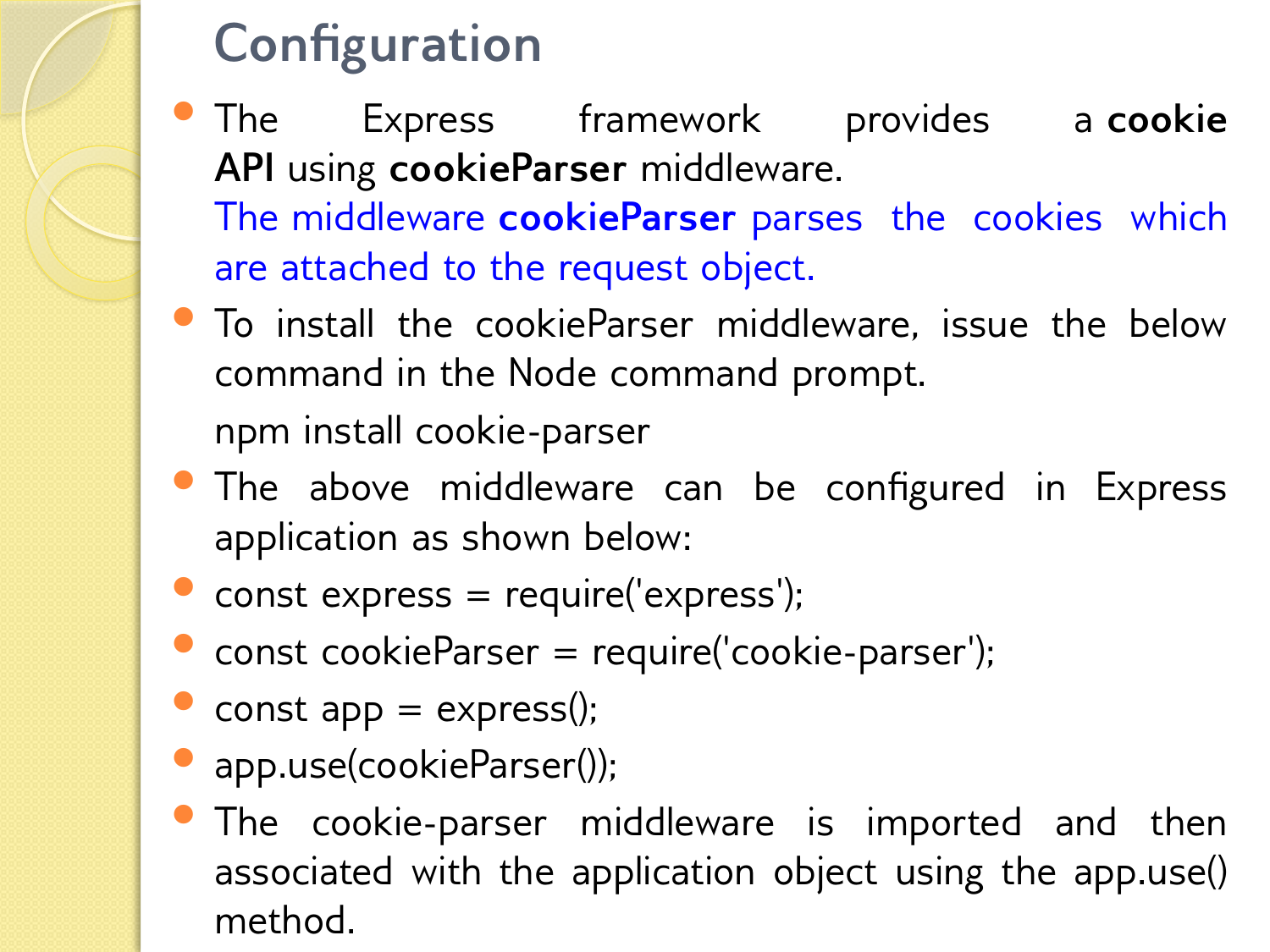

# Configuration
The Express framework provides a cookie API using cookieParser middleware. The middleware cookieParser parses the cookies which are attached to the request object.
To install the cookieParser middleware, issue the below command in the Node command prompt.
			npm install cookie-parser
The above middleware can be configured in Express application as shown below:
const express = require('express');
const cookieParser = require('cookie-parser');
const app = express();
app.use(cookieParser());
The cookie-parser middleware is imported and then associated with the application object using the app.use() method.